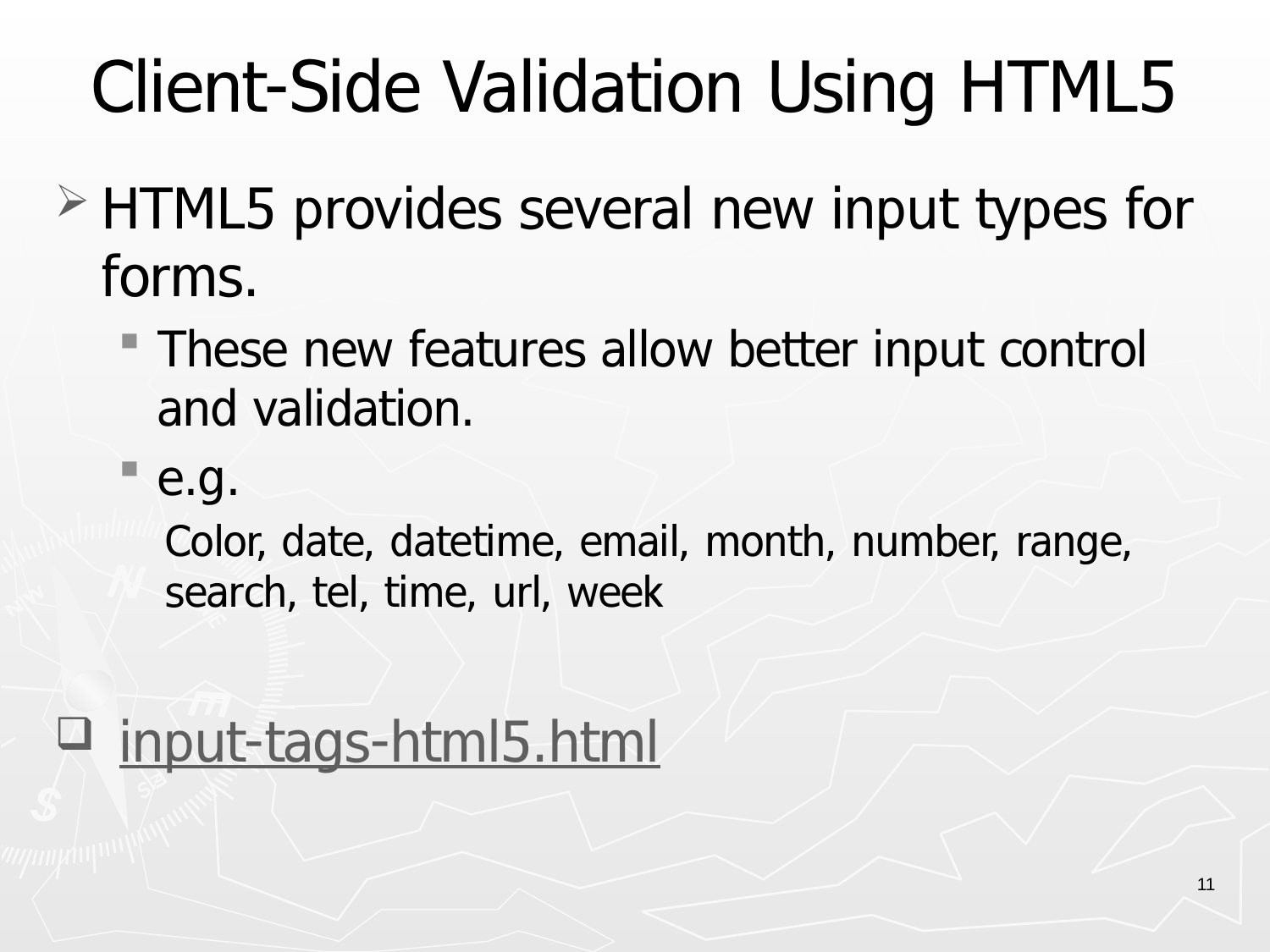

# Client-Side Validation Using HTML5
HTML5 provides several new input types for forms.
These new features allow better input control and validation.
e.g.
Color, date, datetime, email, month, number, range, search, tel, time, url, week

 input-tags-html5.html
11